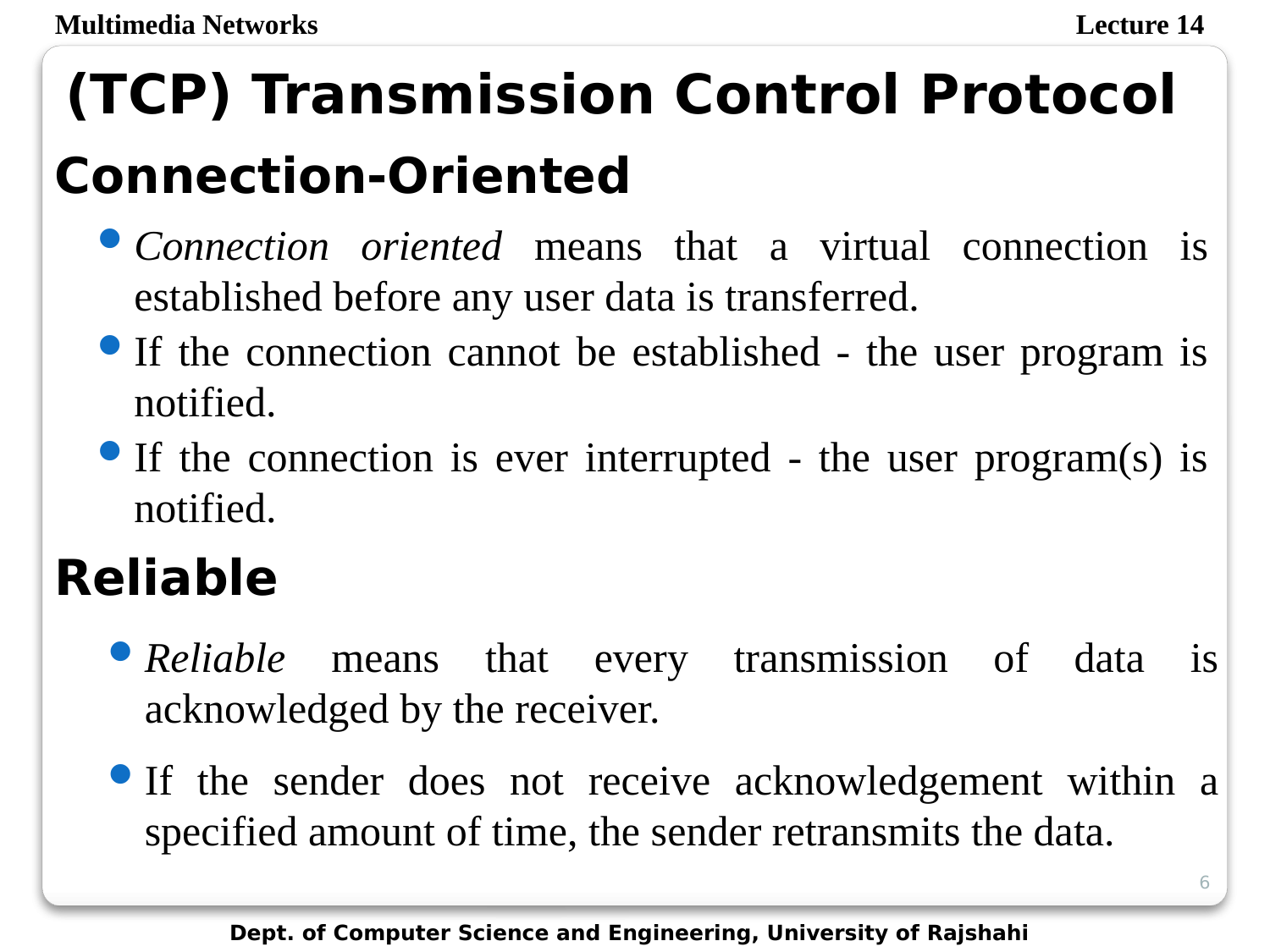

Multimedia Networks
Lecture 14
(TCP) Transmission Control Protocol
Connection-Oriented
Connection oriented means that a virtual connection is established before any user data is transferred.
If the connection cannot be established - the user program is notified.
If the connection is ever interrupted - the user program(s) is notified.
Reliable
Reliable means that every transmission of data is acknowledged by the receiver.
If the sender does not receive acknowledgement within a specified amount of time, the sender retransmits the data.
6
Dept. of Computer Science and Engineering, University of Rajshahi